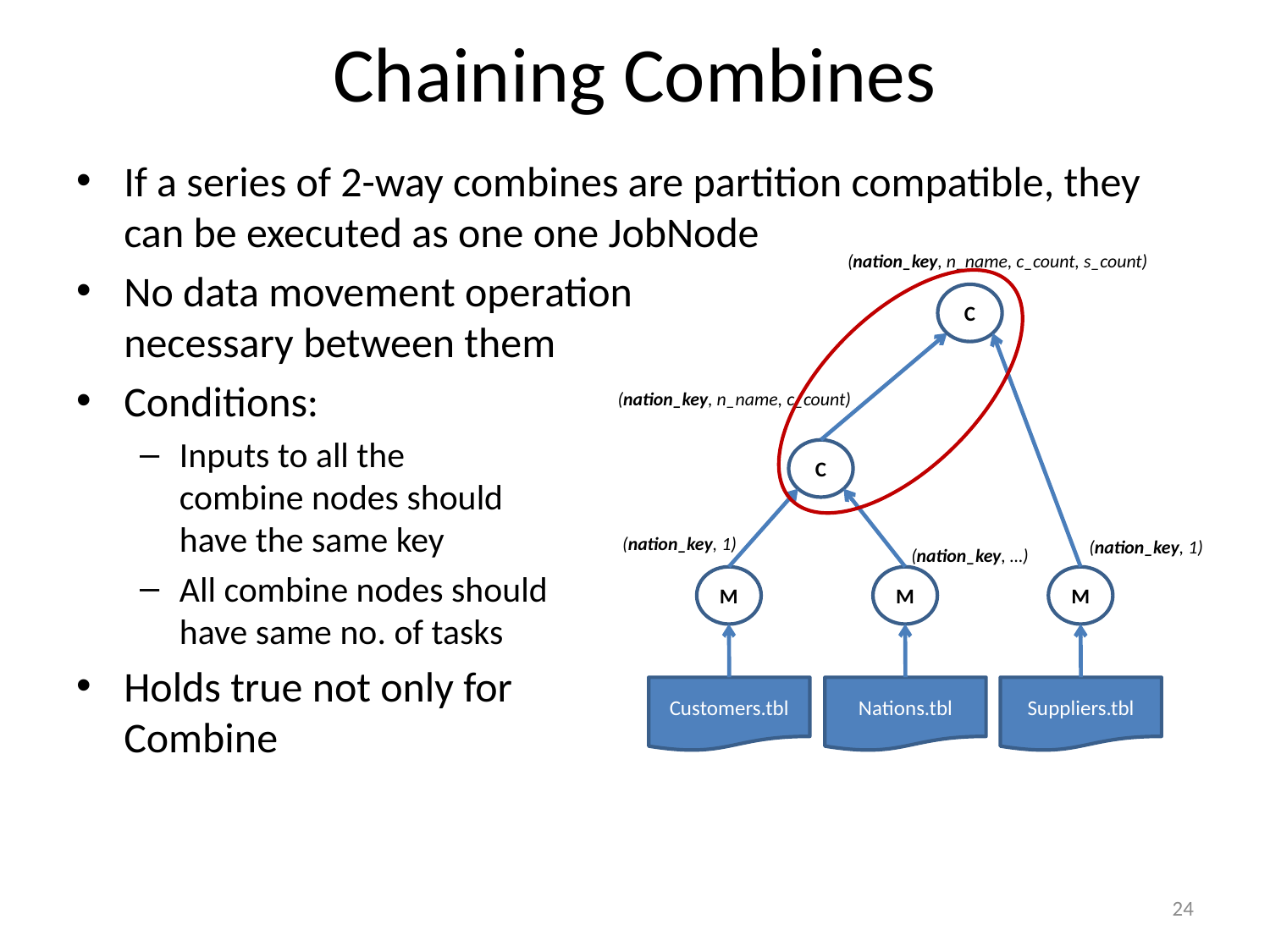

# Chaining Combines
If a series of 2-way combines are partition compatible, they can be executed as one one JobNode
No data movement operation
necessary between them
Conditions:
Inputs to all the
combine nodes should
have the same key
All combine nodes should
have same no. of tasks
Holds true not only for
Combine
(nation_key, n_name, c_count, s_count)
C
C
(nation_key, 1)
(nation_key, …)
M
M
Customers.tbl
Nations.tbl
(nation_key, n_name, c_count)
(nation_key, 1)
M
Suppliers.tbl

24